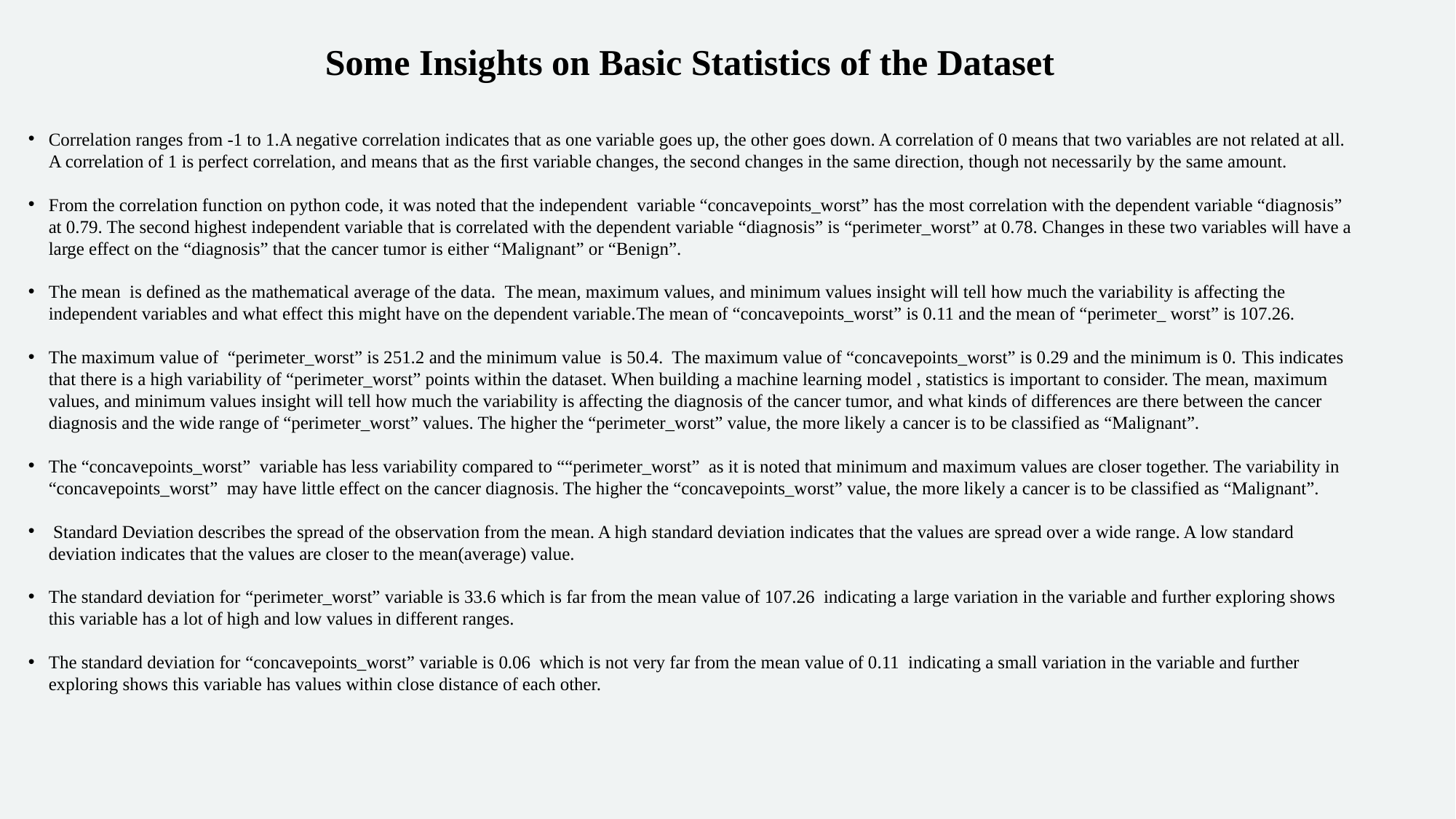

Some Insights on Basic Statistics of the Dataset
Correlation ranges from -1 to 1.A negative correlation indicates that as one variable goes up, the other goes down. A correlation of 0 means that two variables are not related at all. A correlation of 1 is perfect correlation, and means that as the ﬁrst variable changes, the second changes in the same direction, though not necessarily by the same amount.

From the correlation function on python code, it was noted that the independent  variable “concavepoints_worst” has the most correlation with the dependent variable “diagnosis” at 0.79. The second highest independent variable that is correlated with the dependent variable “diagnosis” is “perimeter_worst” at 0.78. Changes in these two variables will have a large effect on the “diagnosis” that the cancer tumor is either “Malignant” or “Benign”.

The mean  is defined as the mathematical average of the data.  The mean, maximum values, and minimum values insight will tell how much the variability is affecting the independent variables and what effect this might have on the dependent variable.The mean of “concavepoints_worst” is 0.11 and the mean of “perimeter_ worst” is 107.26.

The maximum value of  “perimeter_worst” is 251.2 and the minimum value  is 50.4.  The maximum value of “concavepoints_worst” is 0.29 and the minimum is 0. This indicates that there is a high variability of “perimeter_worst” points within the dataset. When building a machine learning model , statistics is important to consider. The mean, maximum values, and minimum values insight will tell how much the variability is affecting the diagnosis of the cancer tumor, and what kinds of differences are there between the cancer diagnosis and the wide range of “perimeter_worst” values. The higher the “perimeter_worst” value, the more likely a cancer is to be classified as “Malignant”.

The “concavepoints_worst”  variable has less variability compared to ““perimeter_worst”  as it is noted that minimum and maximum values are closer together. The variability in “concavepoints_worst”  may have little effect on the cancer diagnosis. The higher the “concavepoints_worst” value, the more likely a cancer is to be classified as “Malignant”.

 Standard Deviation describes the spread of the observation from the mean. A high standard deviation indicates that the values are spread over a wide range. A low standard deviation indicates that the values are closer to the mean(average) value.

The standard deviation for “perimeter_worst” variable is 33.6 which is far from the mean value of 107.26  indicating a large variation in the variable and further exploring shows this variable has a lot of high and low values in different ranges.

The standard deviation for “concavepoints_worst” variable is 0.06  which is not very far from the mean value of 0.11  indicating a small variation in the variable and further exploring shows this variable has values within close distance of each other.